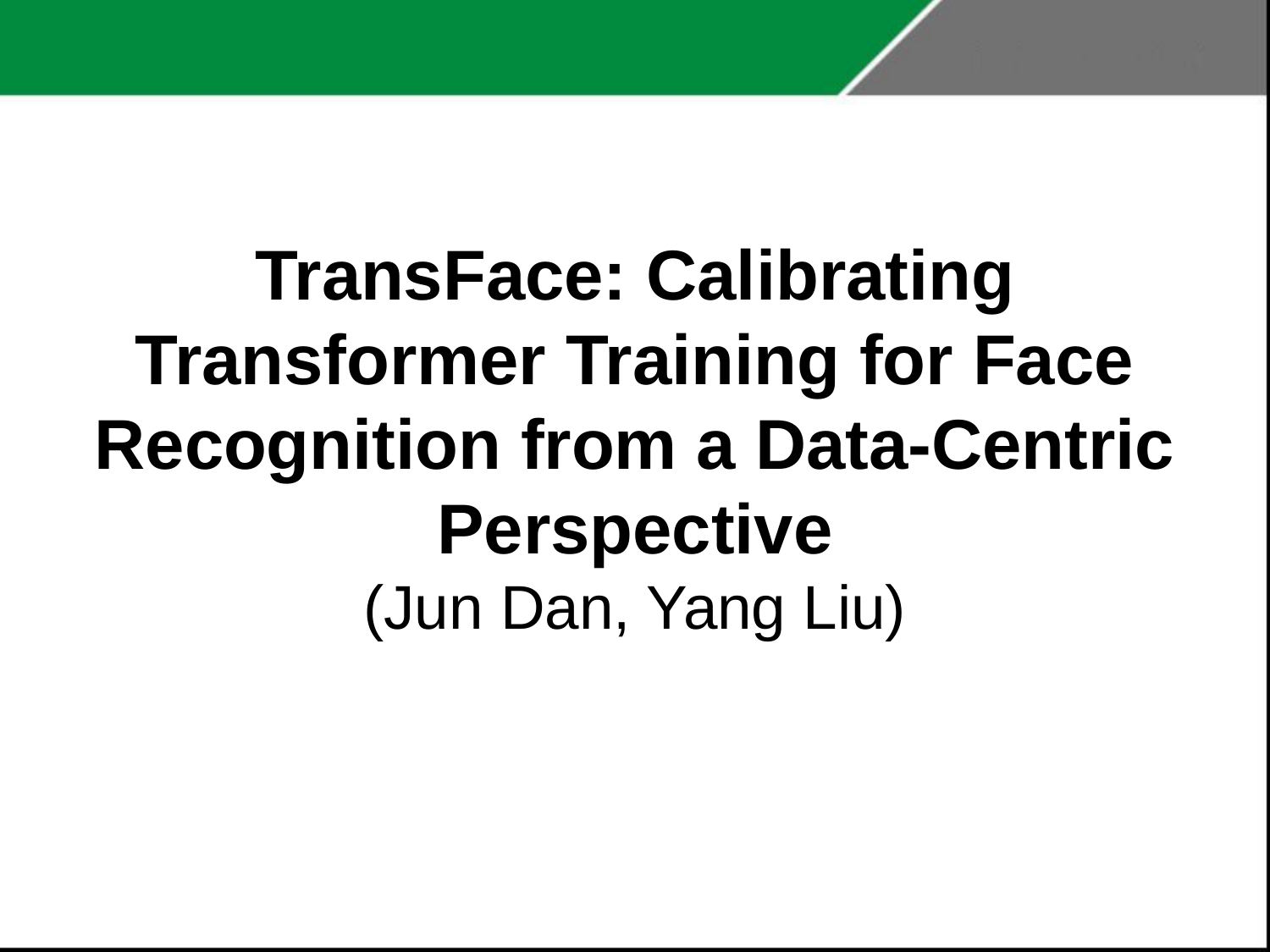

# TransFace: Calibrating Transformer Training for Face Recognition from a Data-Centric Perspective (Jun Dan, Yang Liu)